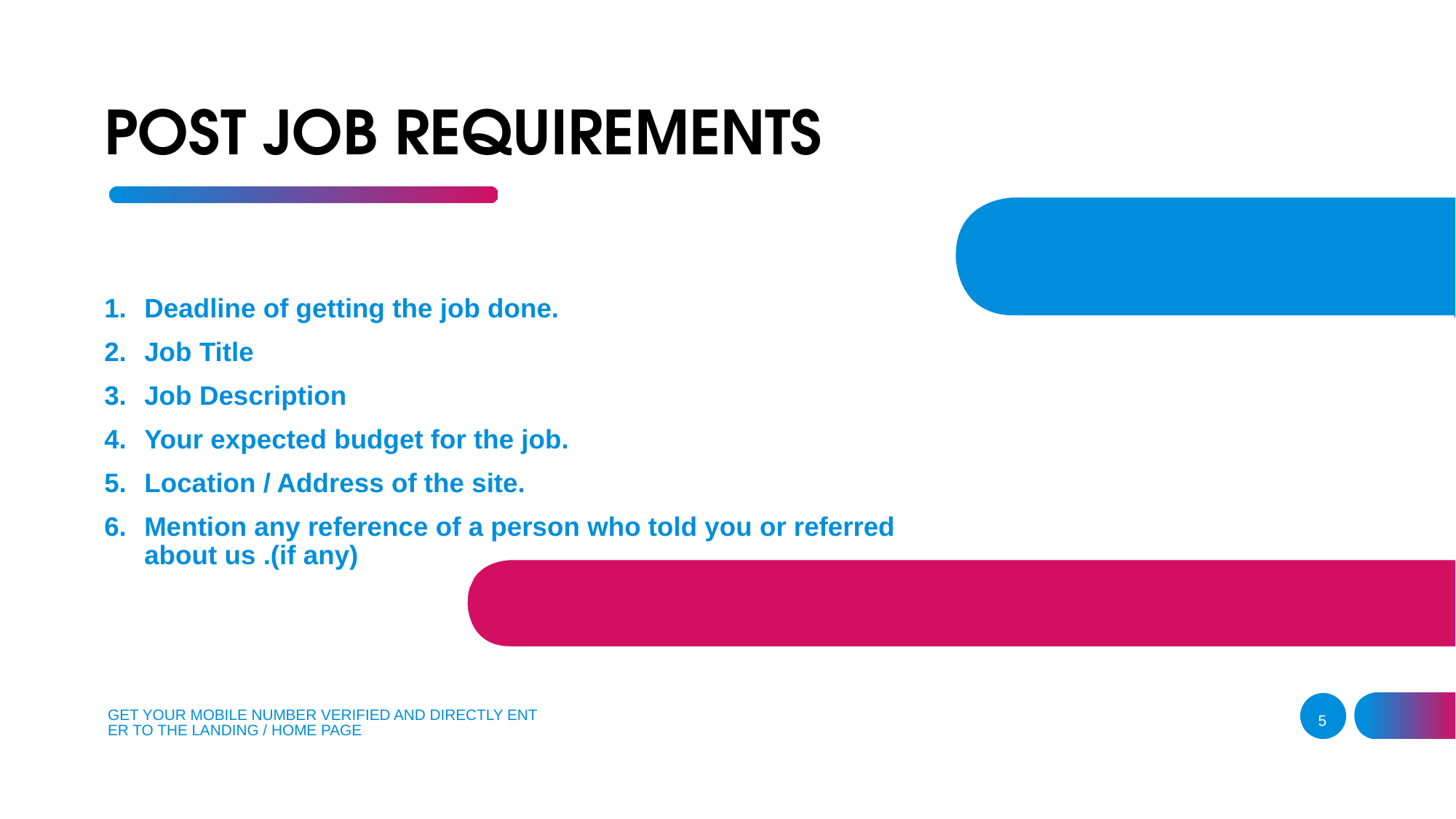

# POST JOB REQUIREMENTS

Deadline of getting the job done.
Job Title
Job Description
Your expected budget for the job.
Location / Address of the site.
Mention any reference of a person who told you or referred about us .(if any)
GET YOUR MOBILE NUMBER VERIFIED AND DIRECTLY ENTER TO THE LANDING / HOME PAGE
5